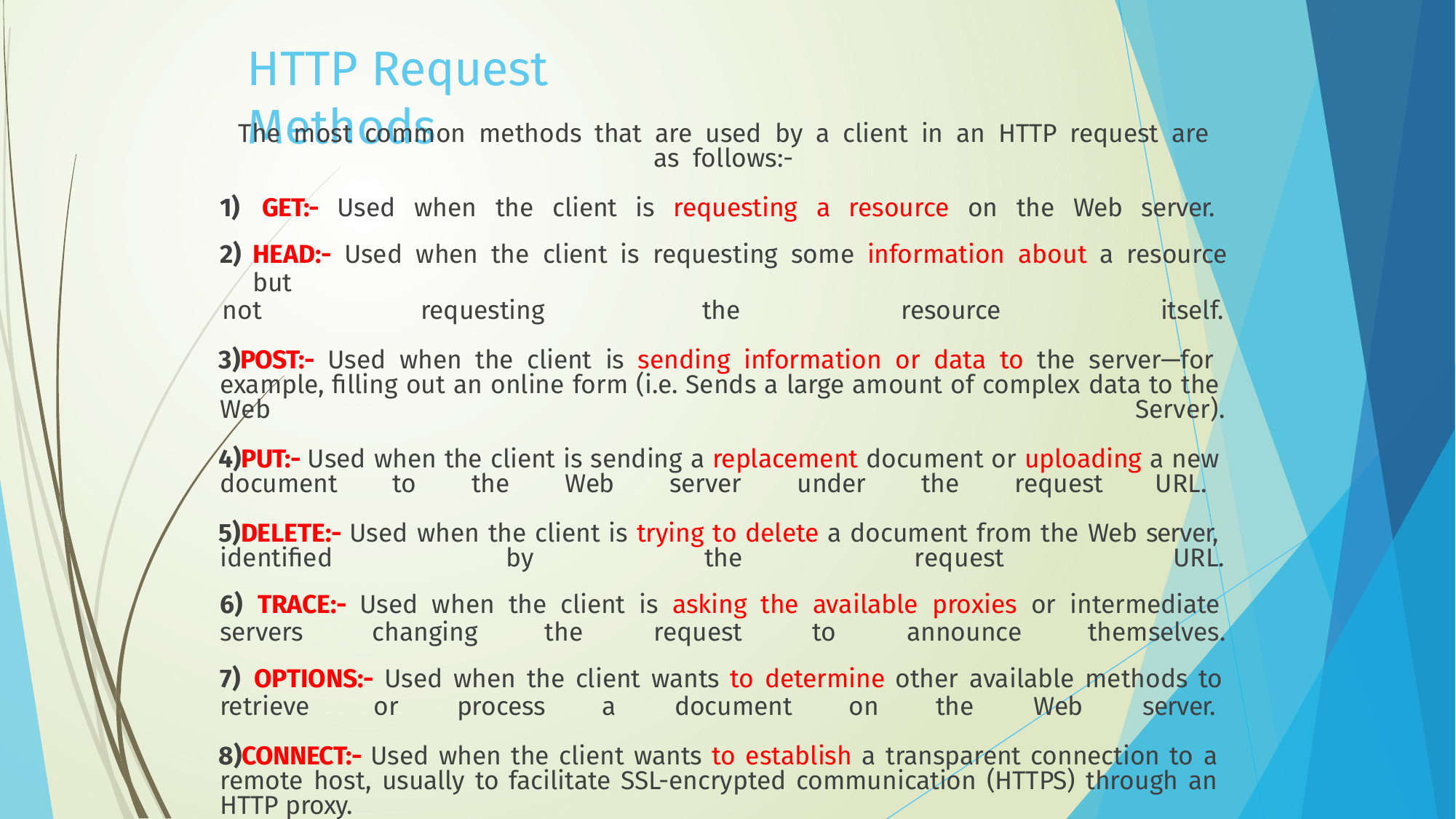

# HTTP Request Methods
The most common methods that are used by a client in an HTTP request are as  follows:-
GET:- Used when the client is requesting a resource on the Web server.
HEAD:- Used when the client is requesting some information about a resource but
not	requesting	the	resource	itself.
POST:- Used when the client is sending information or data to the server—for  example, filling out an online form (i.e. Sends a large amount of complex data to the  Web	Server).
PUT:- Used when the client is sending a replacement document or uploading a new  document   to   the   Web   server   under   the   request       URL.
DELETE:- Used when the client is trying to delete a document from the Web server,  identified	by	the	request	URL.
TRACE:- Used when the client is asking the available proxies or intermediate
servers	changing	the	request	to	announce	themselves.
OPTIONS:- Used when the client wants to determine other available methods to
retrieve	or	process	a	document	on	the	Web	server.
CONNECT:- Used when the client wants to establish a transparent connection to a  remote host, usually to facilitate SSL-encrypted communication (HTTPS) through an  HTTP proxy.